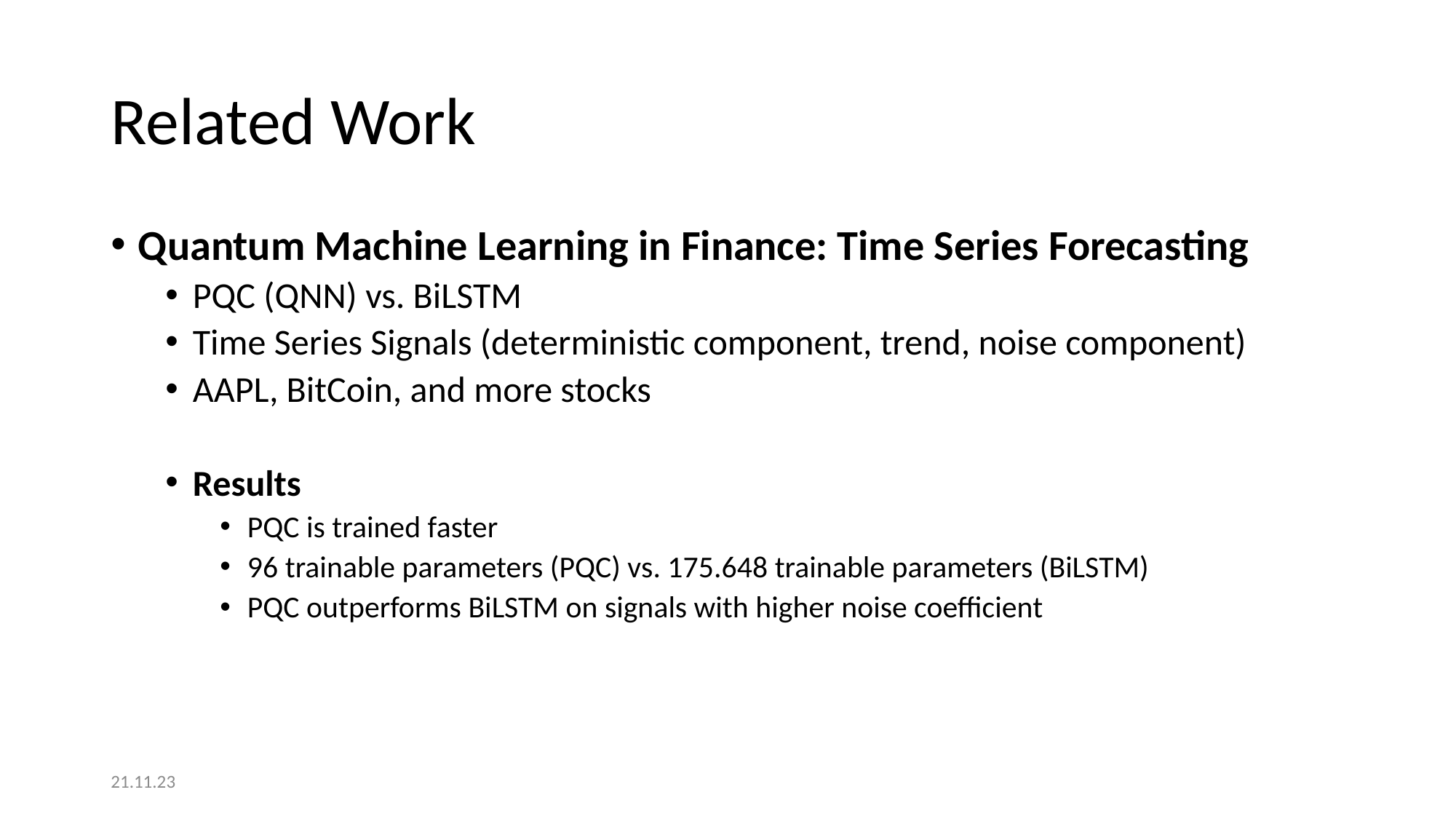

# Related Work
Quantum Machine Learning in Finance: Time Series Forecasting
PQC (QNN) vs. BiLSTM
Time Series Signals (deterministic component, trend, noise component)
AAPL, BitCoin, and more stocks

Results
PQC is trained faster
96 trainable parameters (PQC) vs. 175.648 trainable parameters (BiLSTM)
PQC outperforms BiLSTM on signals with higher noise coefficient

21.11.23